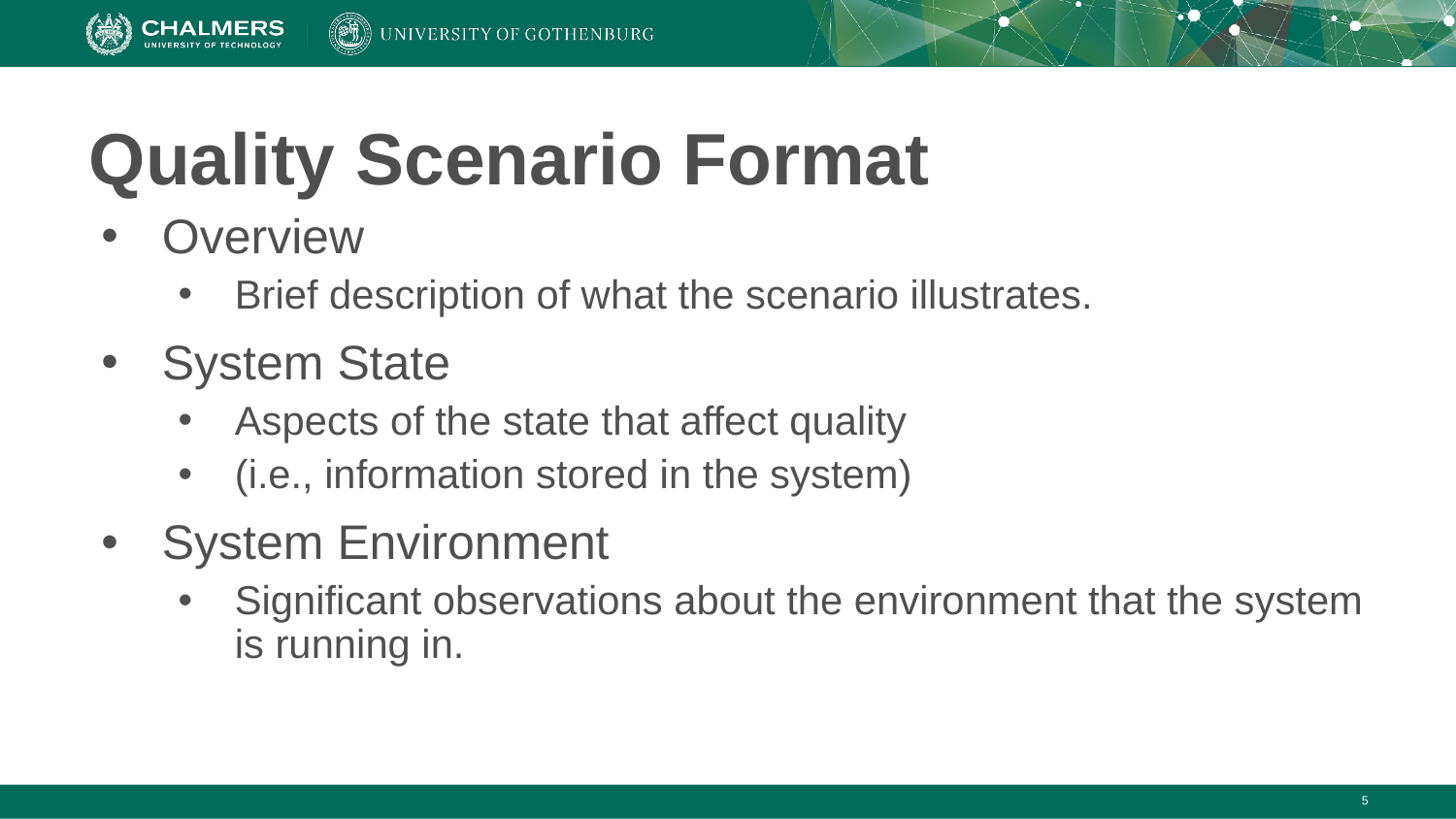

# Quality Scenario Format
Overview
Brief description of what the scenario illustrates.
System State
Aspects of the state that affect quality
(i.e., information stored in the system)
System Environment
Significant observations about the environment that the system is running in.
5